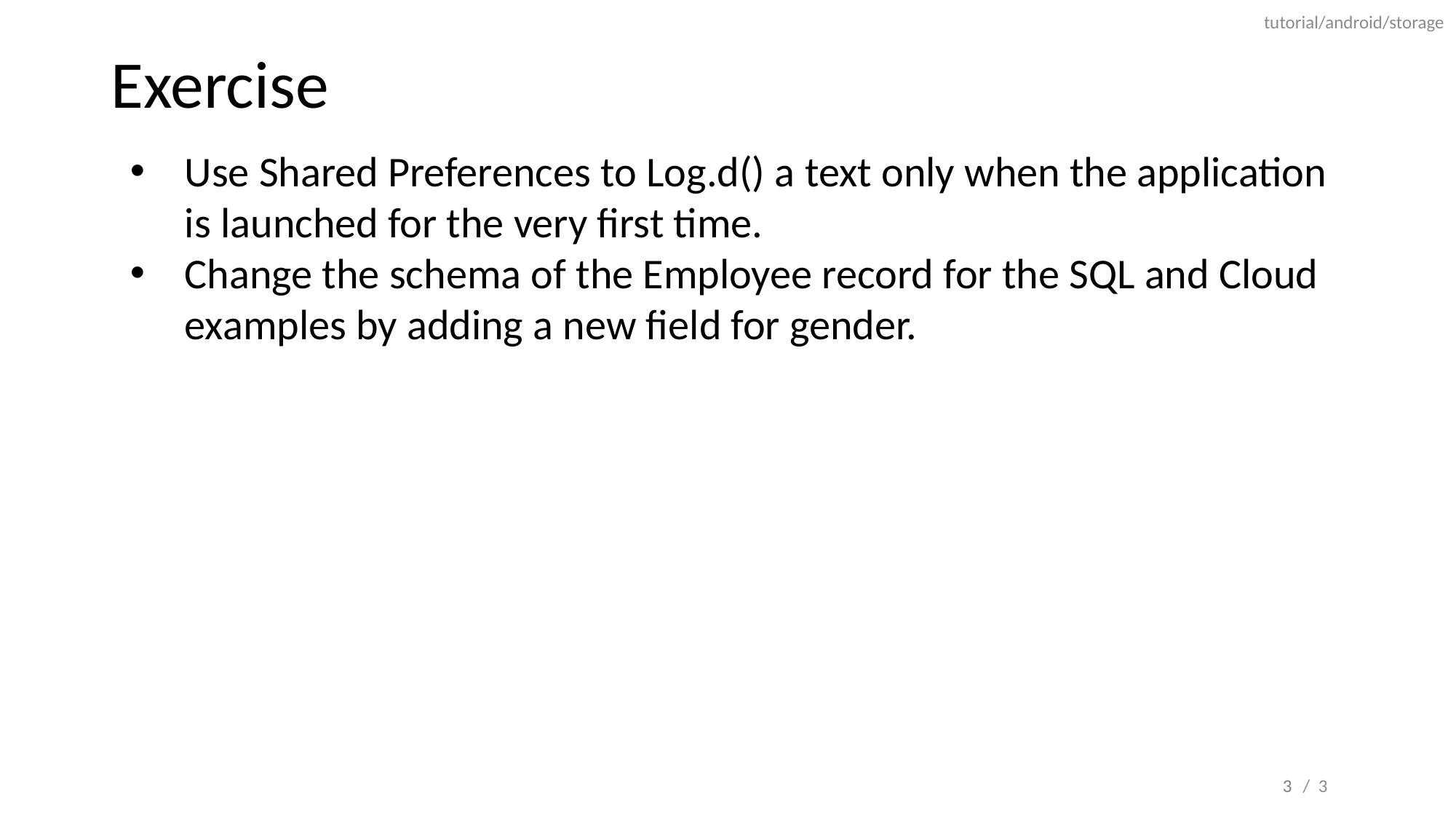

tutorial/android/storage
# Exercise
Use Shared Preferences to Log.d() a text only when the application is launched for the very first time.
Change the schema of the Employee record for the SQL and Cloud examples by adding a new field for gender.

3
/  3